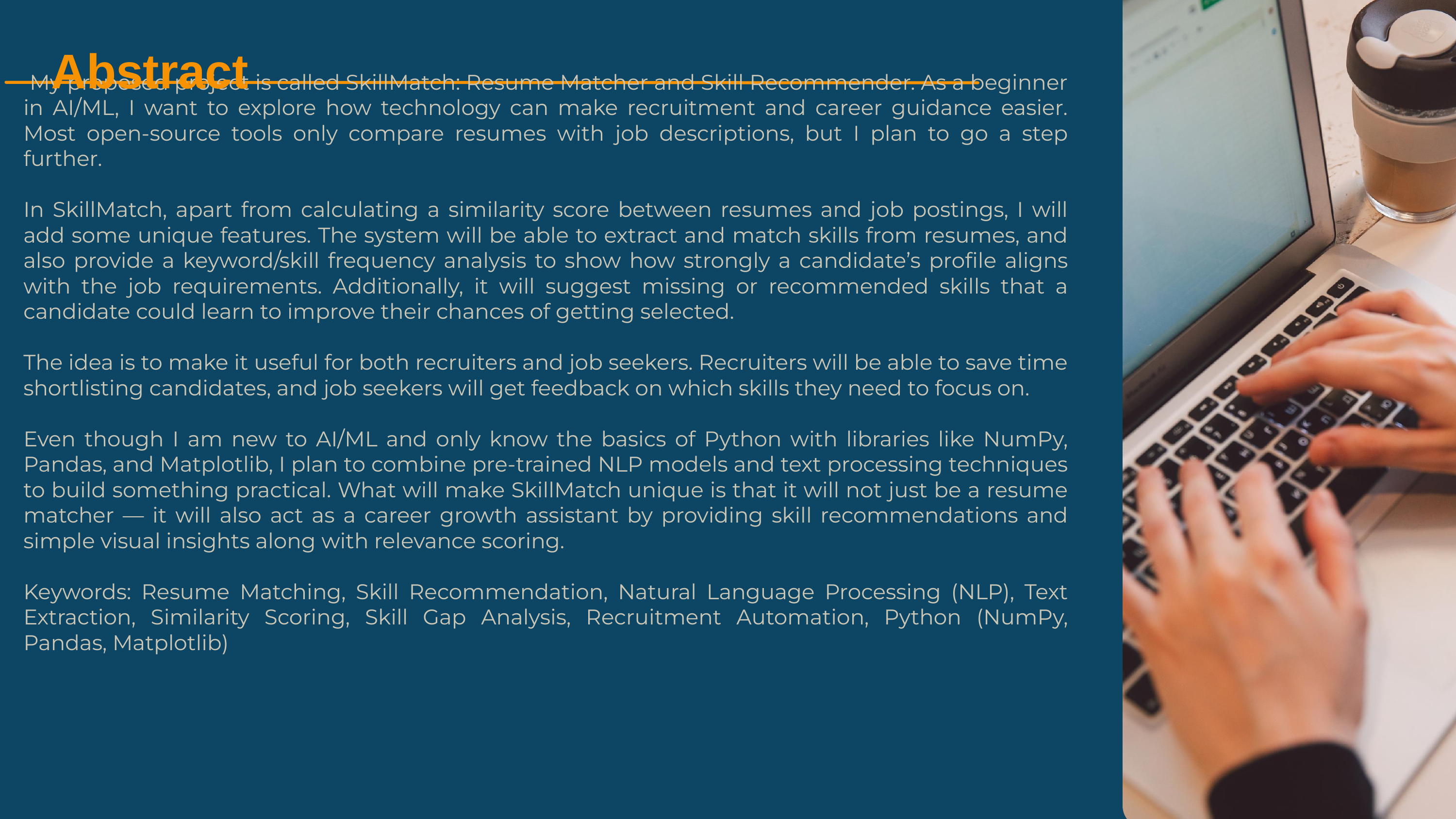

Abstract

 My proposed project is called SkillMatch: Resume Matcher and Skill Recommender. As a beginner in AI/ML, I want to explore how technology can make recruitment and career guidance easier. Most open-source tools only compare resumes with job descriptions, but I plan to go a step further.

In SkillMatch, apart from calculating a similarity score between resumes and job postings, I will add some unique features. The system will be able to extract and match skills from resumes, and also provide a keyword/skill frequency analysis to show how strongly a candidate’s profile aligns with the job requirements. Additionally, it will suggest missing or recommended skills that a candidate could learn to improve their chances of getting selected.

The idea is to make it useful for both recruiters and job seekers. Recruiters will be able to save time shortlisting candidates, and job seekers will get feedback on which skills they need to focus on.

Even though I am new to AI/ML and only know the basics of Python with libraries like NumPy, Pandas, and Matplotlib, I plan to combine pre-trained NLP models and text processing techniques to build something practical. What will make SkillMatch unique is that it will not just be a resume matcher — it will also act as a career growth assistant by providing skill recommendations and simple visual insights along with relevance scoring.

Keywords: Resume Matching, Skill Recommendation, Natural Language Processing (NLP), Text Extraction, Similarity Scoring, Skill Gap Analysis, Recruitment Automation, Python (NumPy, Pandas, Matplotlib)